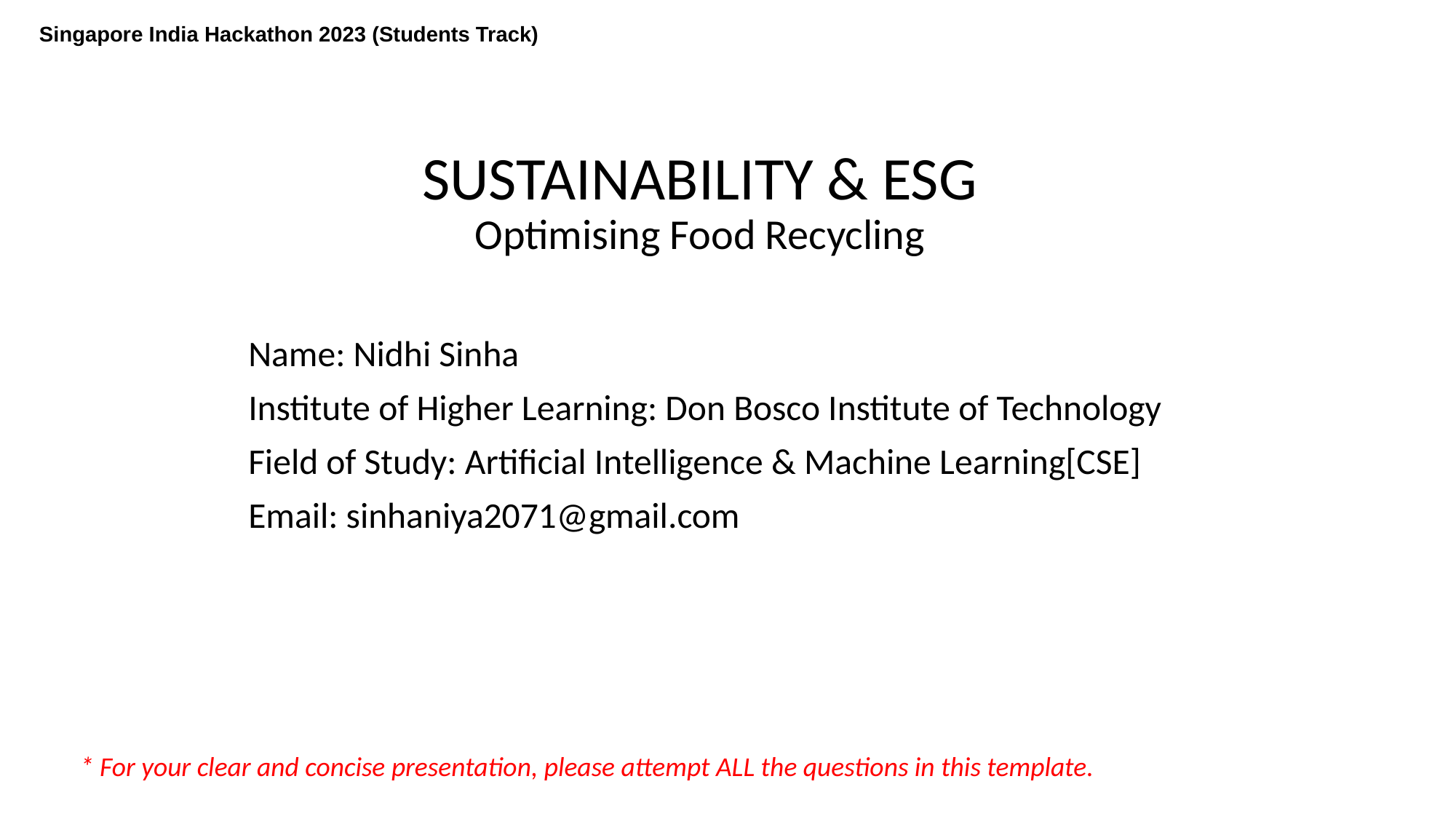

# SUSTAINABILITY & ESG Optimising Food Recycling
Name: Nidhi Sinha
Institute of Higher Learning: Don Bosco Institute of Technology
Field of Study: Artificial Intelligence & Machine Learning[CSE]
Email: sinhaniya2071@gmail.com
* For your clear and concise presentation, please attempt ALL the questions in this template.